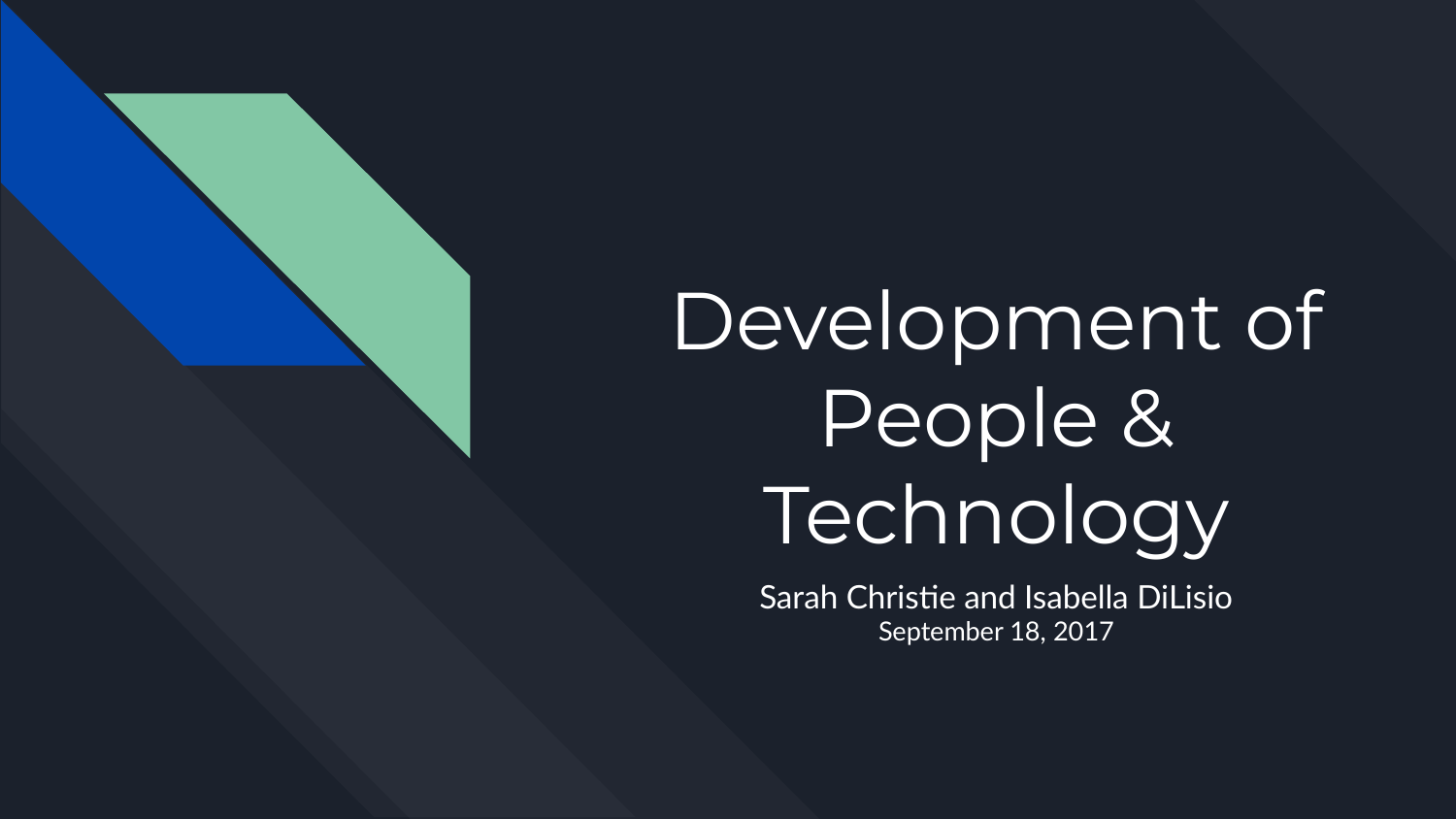

# Development of People & Technology
Sarah Christie and Isabella DiLisio
September 18, 2017